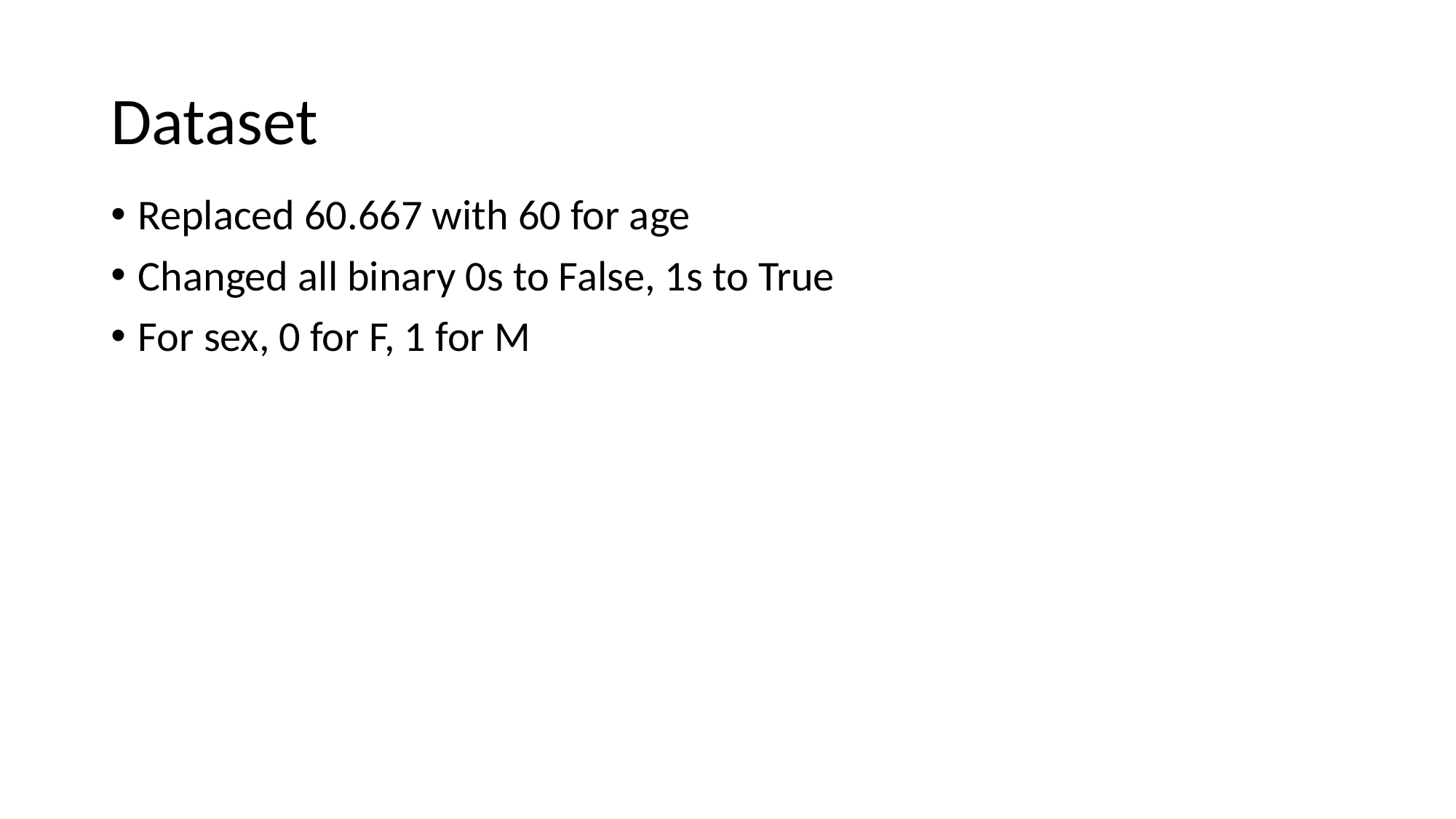

# Dataset
Replaced 60.667 with 60 for age
Changed all binary 0s to False, 1s to True
For sex, 0 for F, 1 for M